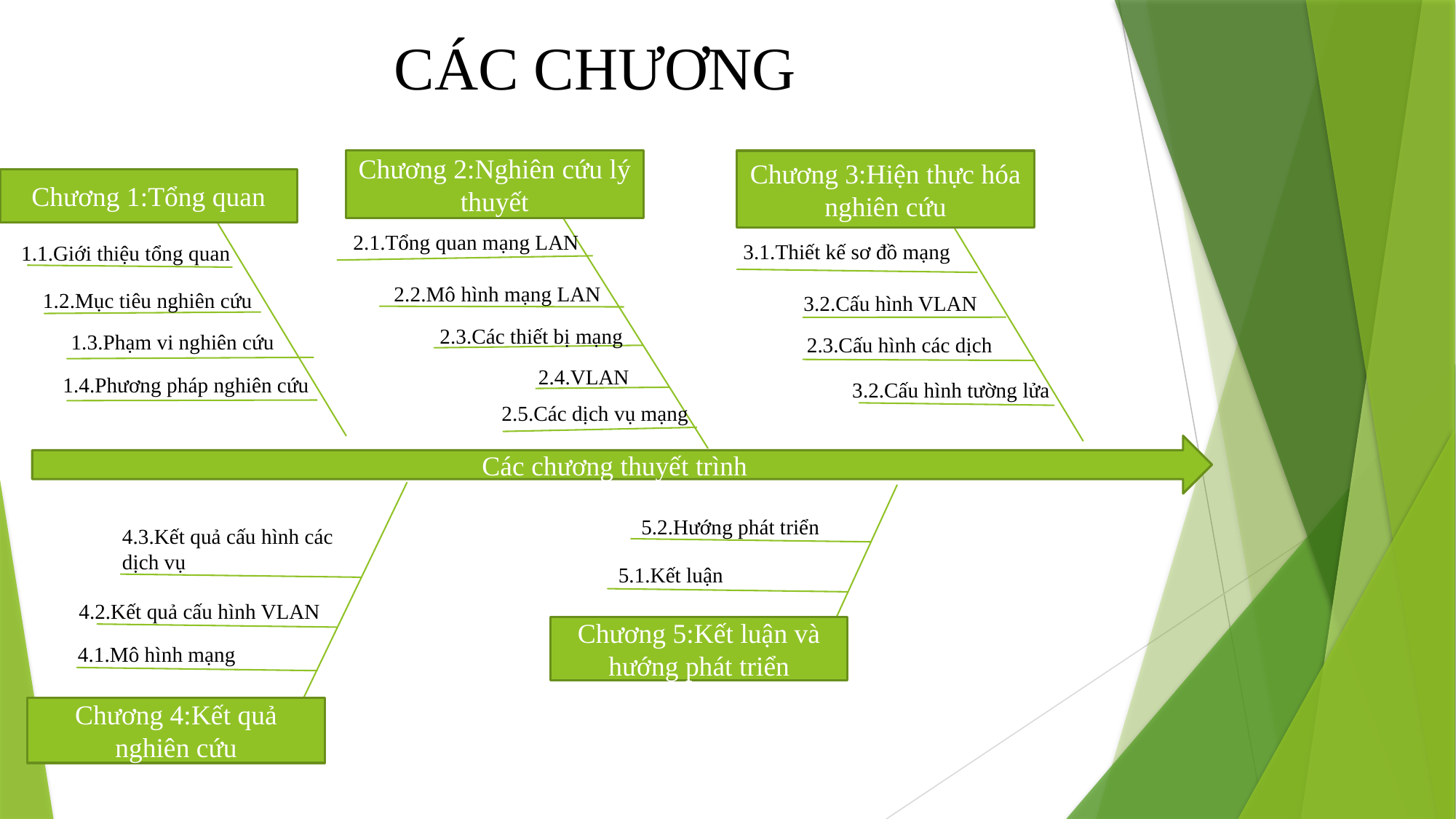

CÁC CHƯƠNG
Chương 2:Nghiên cứu lý thuyết
Chương 3:Hiện thực hóa nghiên cứu
Chương 1:Tổng quan
2.1.Tổng quan mạng LAN
3.1.Thiết kế sơ đồ mạng
1.1.Giới thiệu tổng quan
2.2.Mô hình mạng LAN
1.2.Mục tiêu nghiên cứu
3.2.Cấu hình VLAN
2.3.Các thiết bị mạng
1.3.Phạm vi nghiên cứu
2.3.Cấu hình các dịch
2.4.VLAN
1.4.Phương pháp nghiên cứu
3.2.Cấu hình tường lửa
2.5.Các dịch vụ mạng
Các chương thuyết trình
5.2.Hướng phát triển
4.3.Kết quả cấu hình các dịch vụ
5.1.Kết luận
4.2.Kết quả cấu hình VLAN
Chương 5:Kết luận và hướng phát triển
4.1.Mô hình mạng
Chương 4:Kết quả nghiên cứu